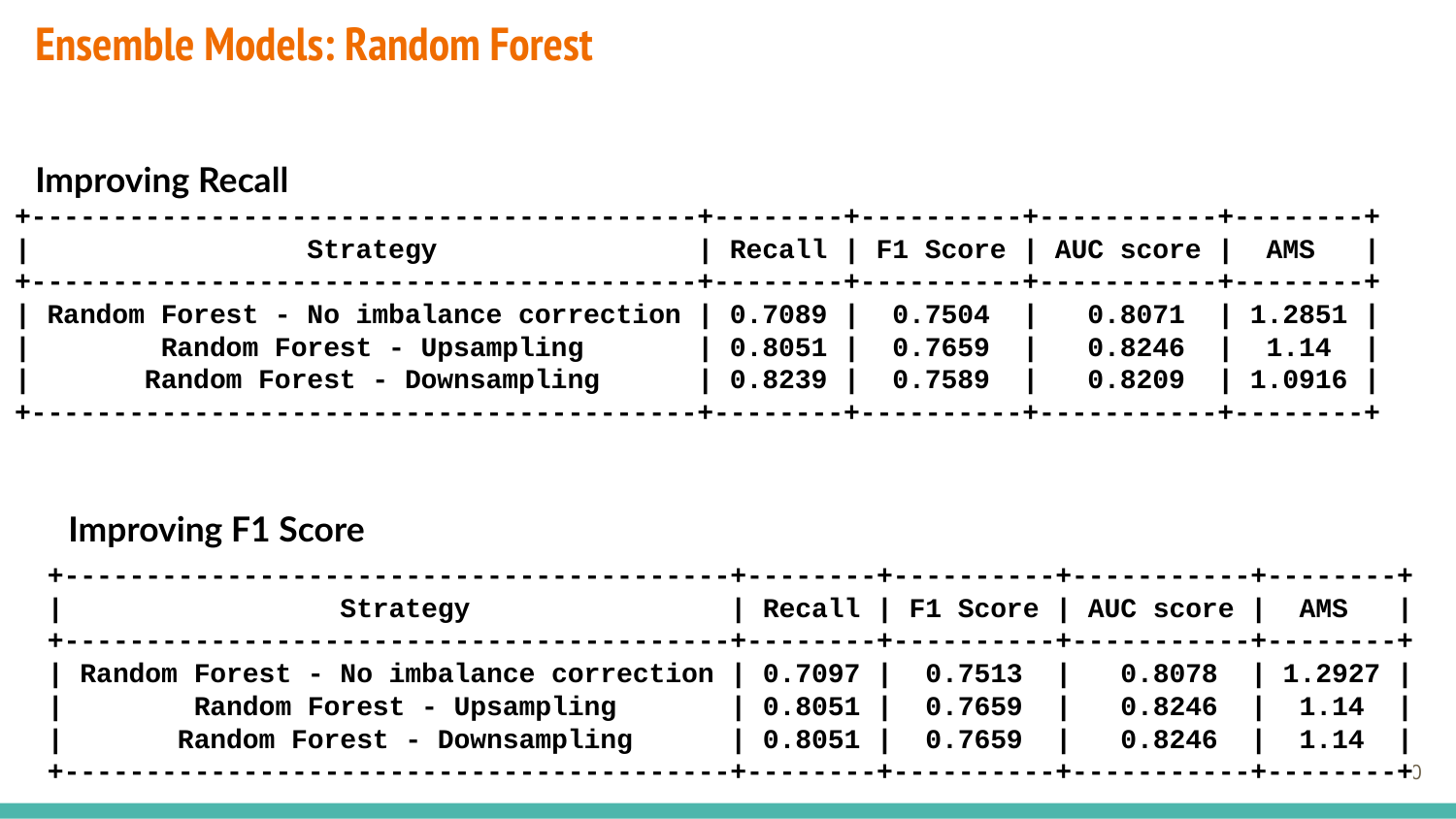

# Ensemble Models: Random Forest
Improving Recall
+-----------------------------------------+--------+----------+-----------+--------+
|                 Strategy                | Recall | F1 Score | AUC score |  AMS   |
+-----------------------------------------+--------+----------+-----------+--------+
| Random Forest - No imbalance correction | 0.7089 |  0.7504  |   0.8071  | 1.2851 |
|        Random Forest - Upsampling       | 0.8051 |  0.7659  |   0.8246  |  1.14  |
|       Random Forest - Downsampling      | 0.8239 |  0.7589  |   0.8209  | 1.0916 |
+-----------------------------------------+--------+----------+-----------+--------+
Improving F1 Score
+-----------------------------------------+--------+----------+-----------+--------+
|                 Strategy                | Recall | F1 Score | AUC score |  AMS   |
+-----------------------------------------+--------+----------+-----------+--------+
| Random Forest - No imbalance correction | 0.7097 |  0.7513  |   0.8078  | 1.2927 |
|        Random Forest - Upsampling       | 0.8051 |  0.7659  |   0.8246  |  1.14  |
|       Random Forest - Downsampling      | 0.8051 |  0.7659  |   0.8246  |  1.14  |
+-----------------------------------------+--------+----------+-----------+--------+
10